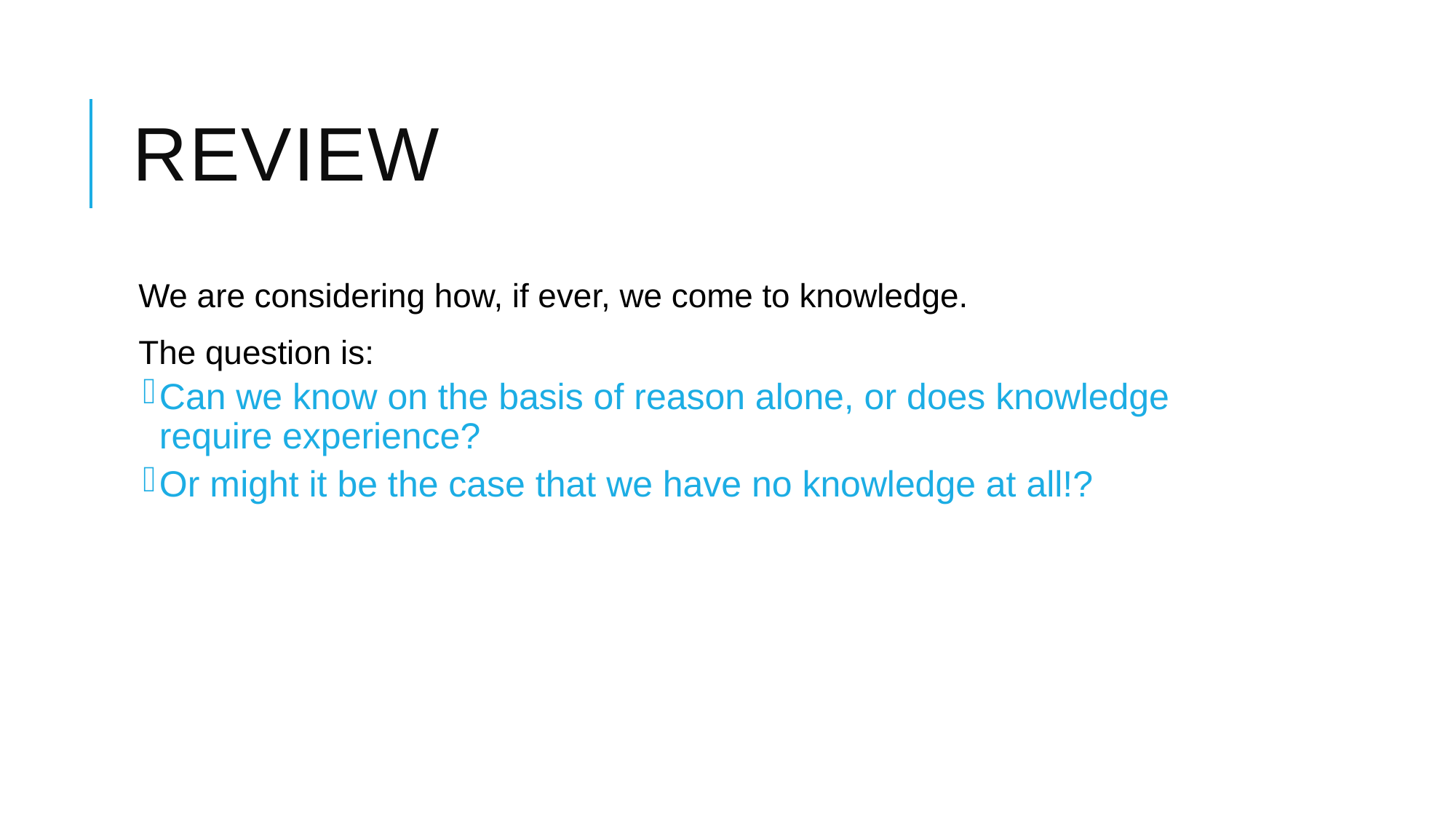

# Review
We are considering how, if ever, we come to knowledge.
The question is:
Can we know on the basis of reason alone, or does knowledge require experience?
Or might it be the case that we have no knowledge at all!?